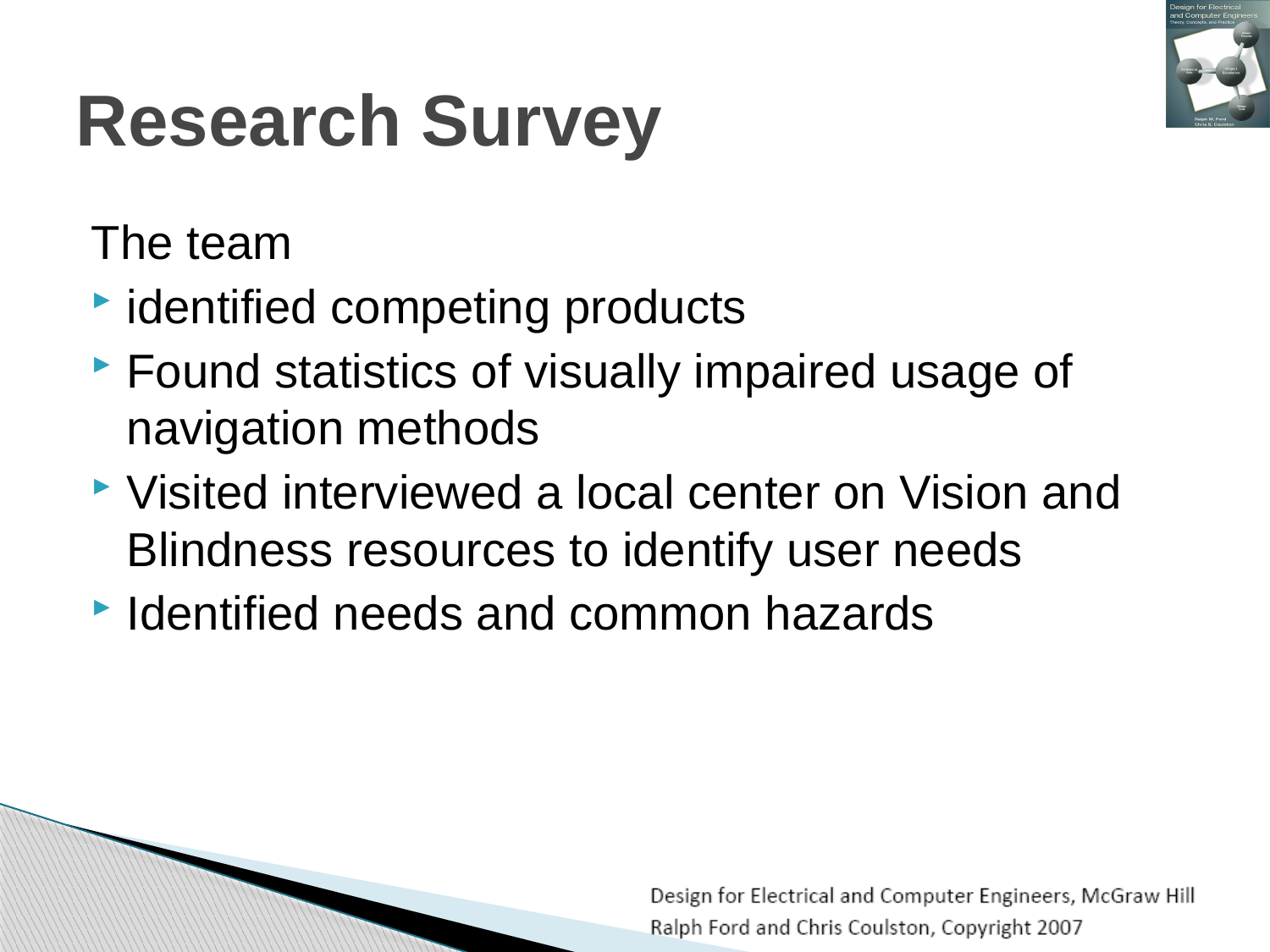

# Research Survey
The team
identified competing products
Found statistics of visually impaired usage of navigation methods
Visited interviewed a local center on Vision and Blindness resources to identify user needs
Identified needs and common hazards